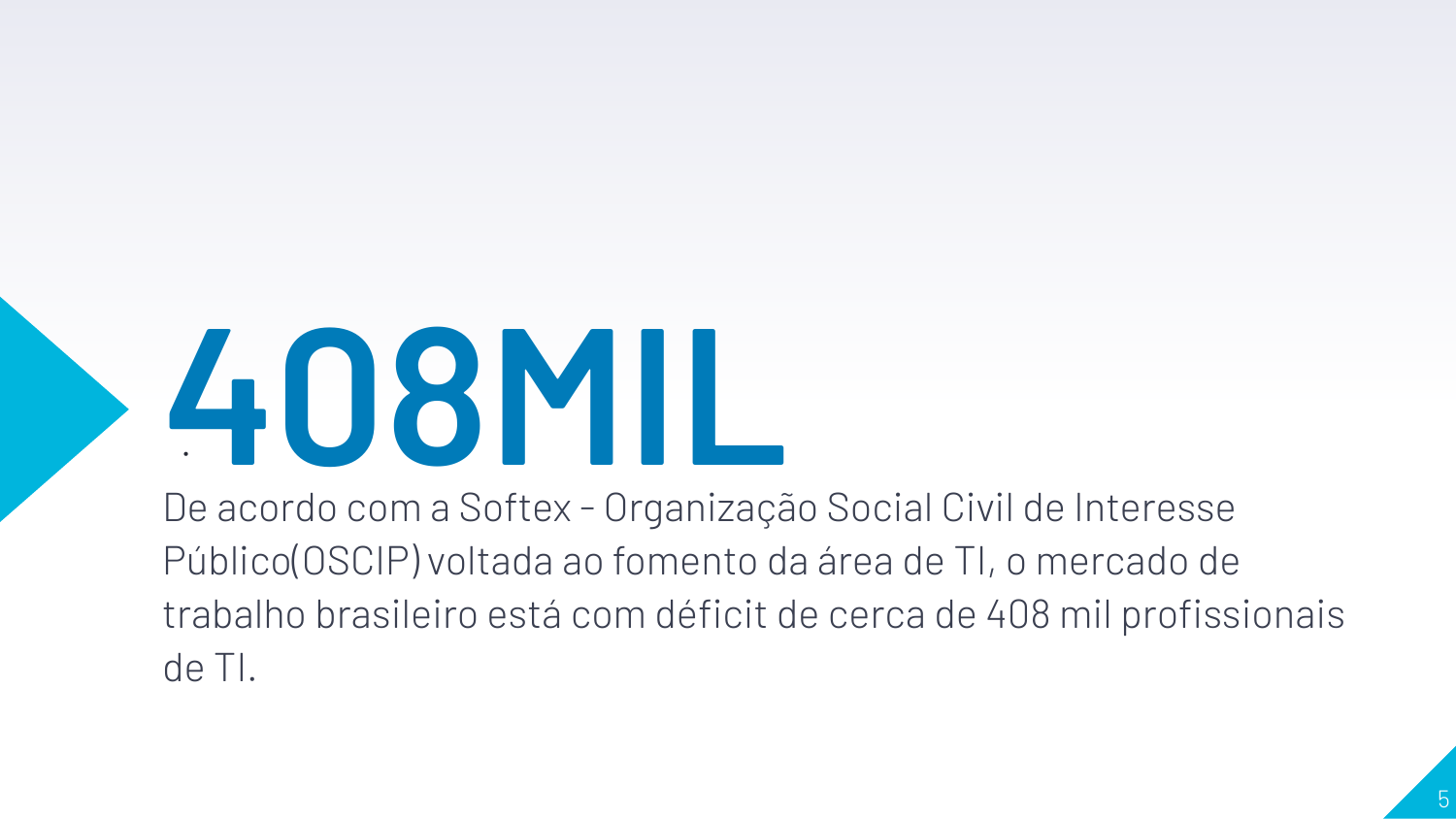

408MIL

.
De acordo com a Softex - Organização Social Civil de Interesse Público(OSCIP) voltada ao fomento da área de TI, o mercado de trabalho brasileiro está com déficit de cerca de 408 mil profissionais de TI.
5